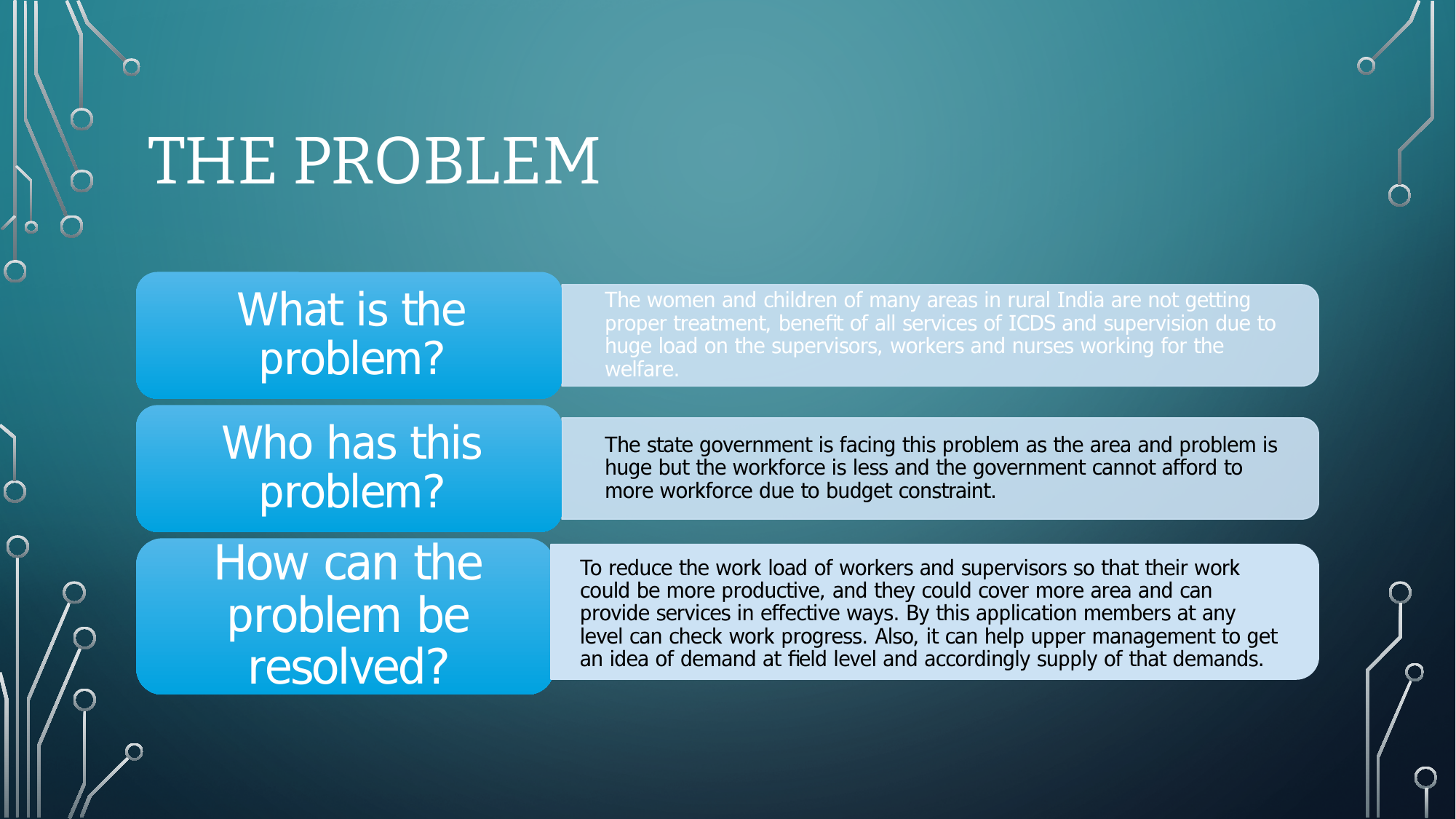

# The Problem
  The women and children of many areas in rural India are not getting proper treatment, benefit of all services of ICDS and supervision due to huge load on the supervisors, workers and nurses working for the welfare.
What is the problem?
  The state government is facing this problem as the area and problem is huge but the workforce is less and the government cannot afford to more workforce due to budget constraint.
Who has this problem?
How can the problem be resolved?

To reduce the work load of workers and supervisors so that their work could be more productive, and they could cover more area and can provide services in effective ways. By this application members at any level can check work progress. Also, it can help upper management to get an idea of demand at field level and accordingly supply of that demands.